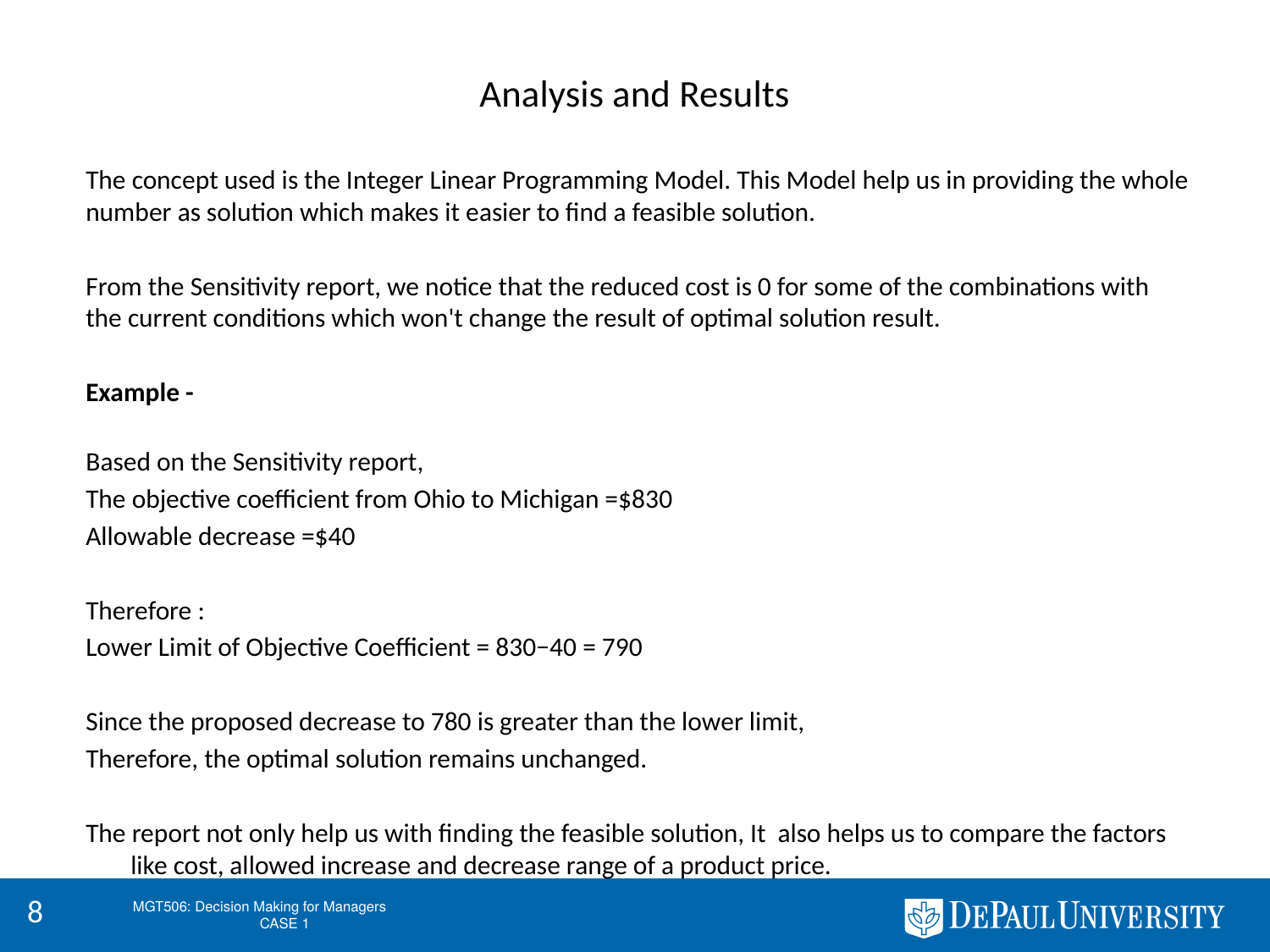

# Analysis and Results
The concept used is the Integer Linear Programming Model. This Model help us in providing the whole number as solution which makes it easier to find a feasible solution.

From the Sensitivity report, we notice that the reduced cost is 0 for some of the combinations with the current conditions which won't change the result of optimal solution result.

Example -
Based on the Sensitivity report,
The objective coefficient from Ohio to Michigan =$830
Allowable decrease =$40

Therefore :
Lower Limit of Objective Coefficient = 830−40 = 790

Since the proposed decrease to 780 is greater than the lower limit,
Therefore, the optimal solution remains unchanged.

The report not only help us with finding the feasible solution, It  also helps us to compare the factors like cost, allowed increase and decrease range of a product price.

8
MGT506: Decision Making for Managers
	CASE 1